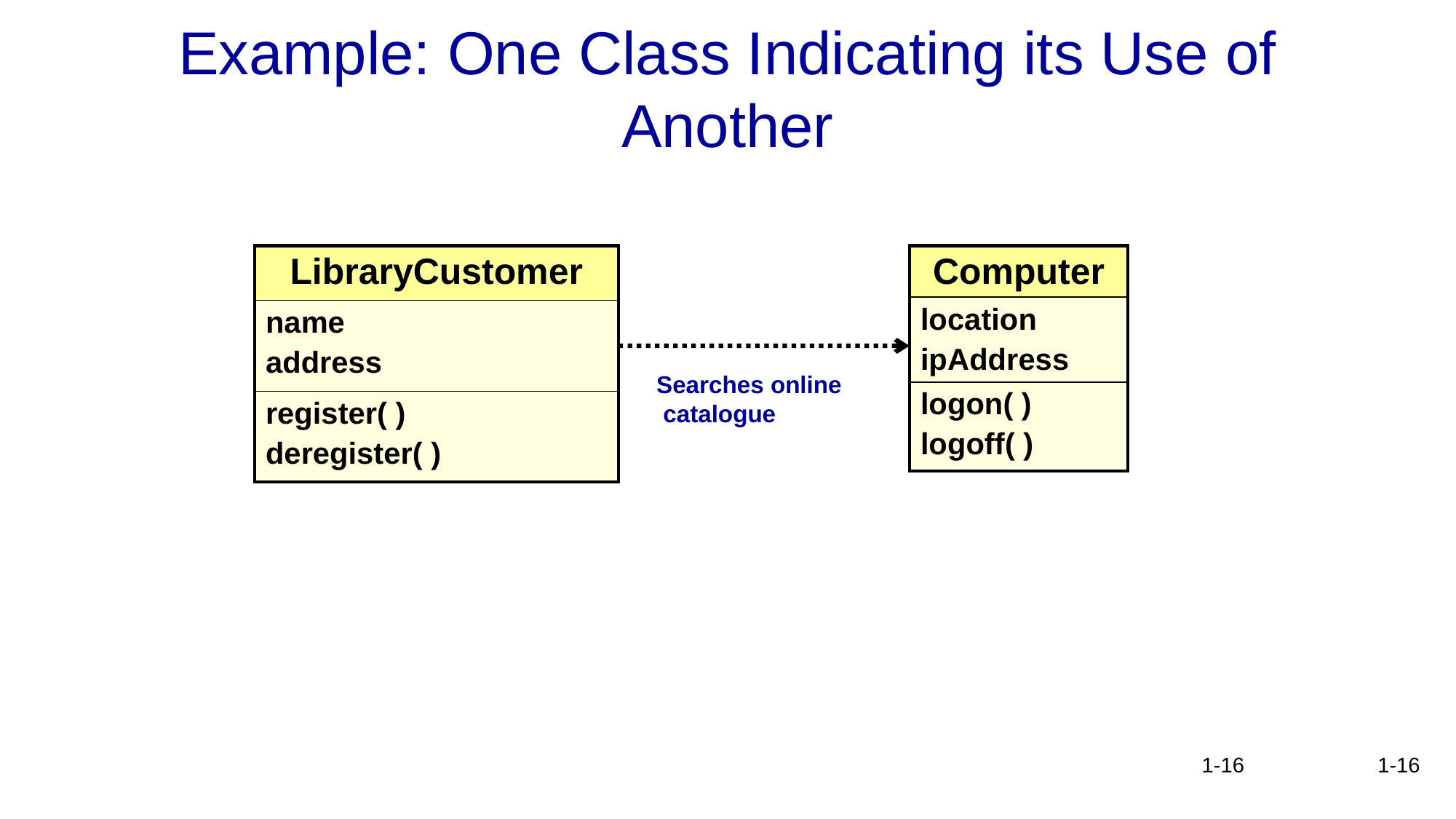

# Example: One Class Indicating its Use of Another
| LibraryCustomer |
| --- |
| name address |
| register( ) deregister( ) |
| Computer |
| --- |
| location ipAddress |
| logon( ) logoff( ) |

Searches online
 catalogue
1-16
1-16